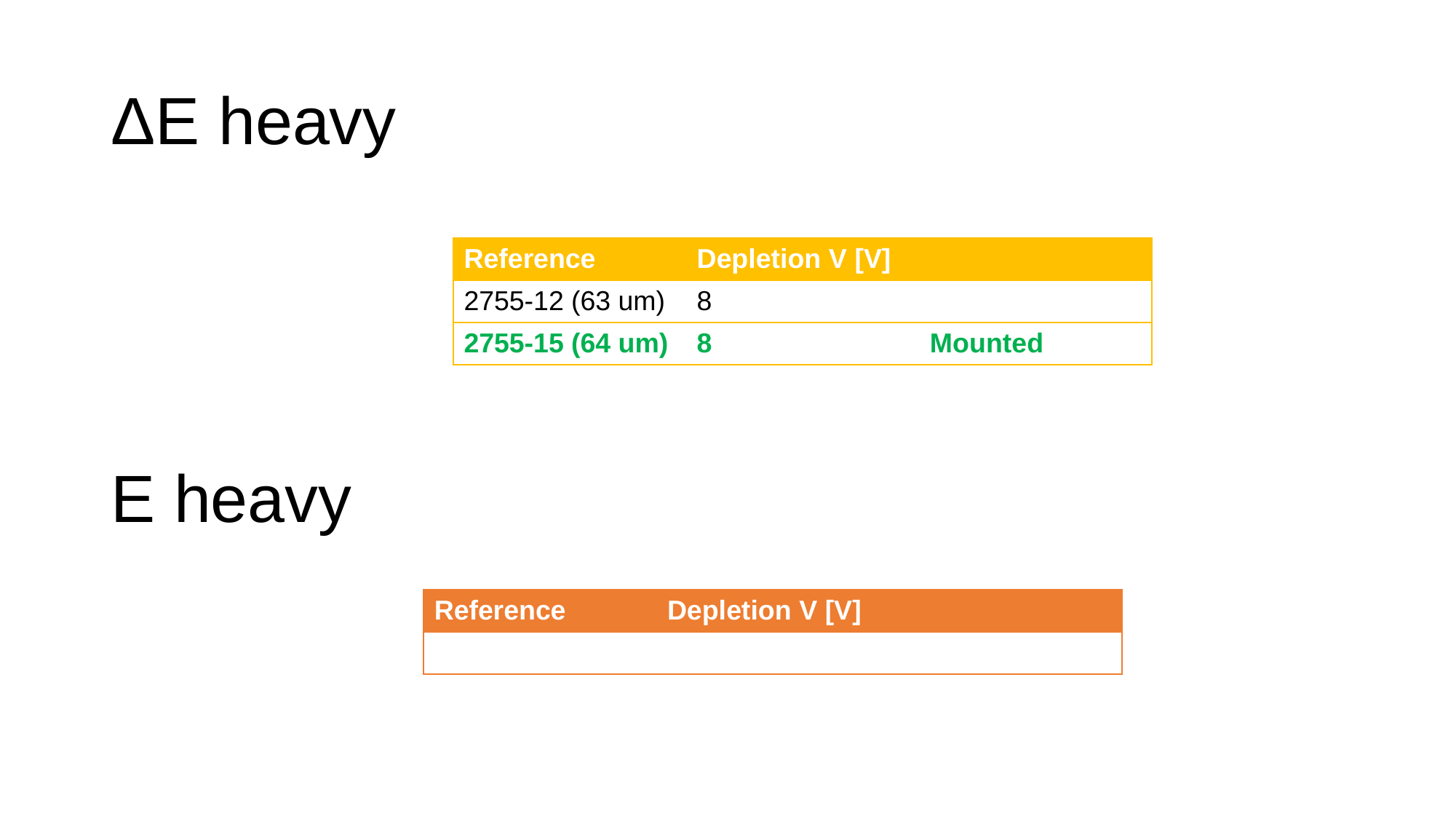

# ΔE heavy
| Reference | Depletion V [V] |  |
| --- | --- | --- |
| 2755-12 (63 um) | 8 |  |
| 2755-15 (64 um) | 8 | Mounted |
E heavy
| Reference | Depletion V [V] |  |
| --- | --- | --- |
|  |  |  |